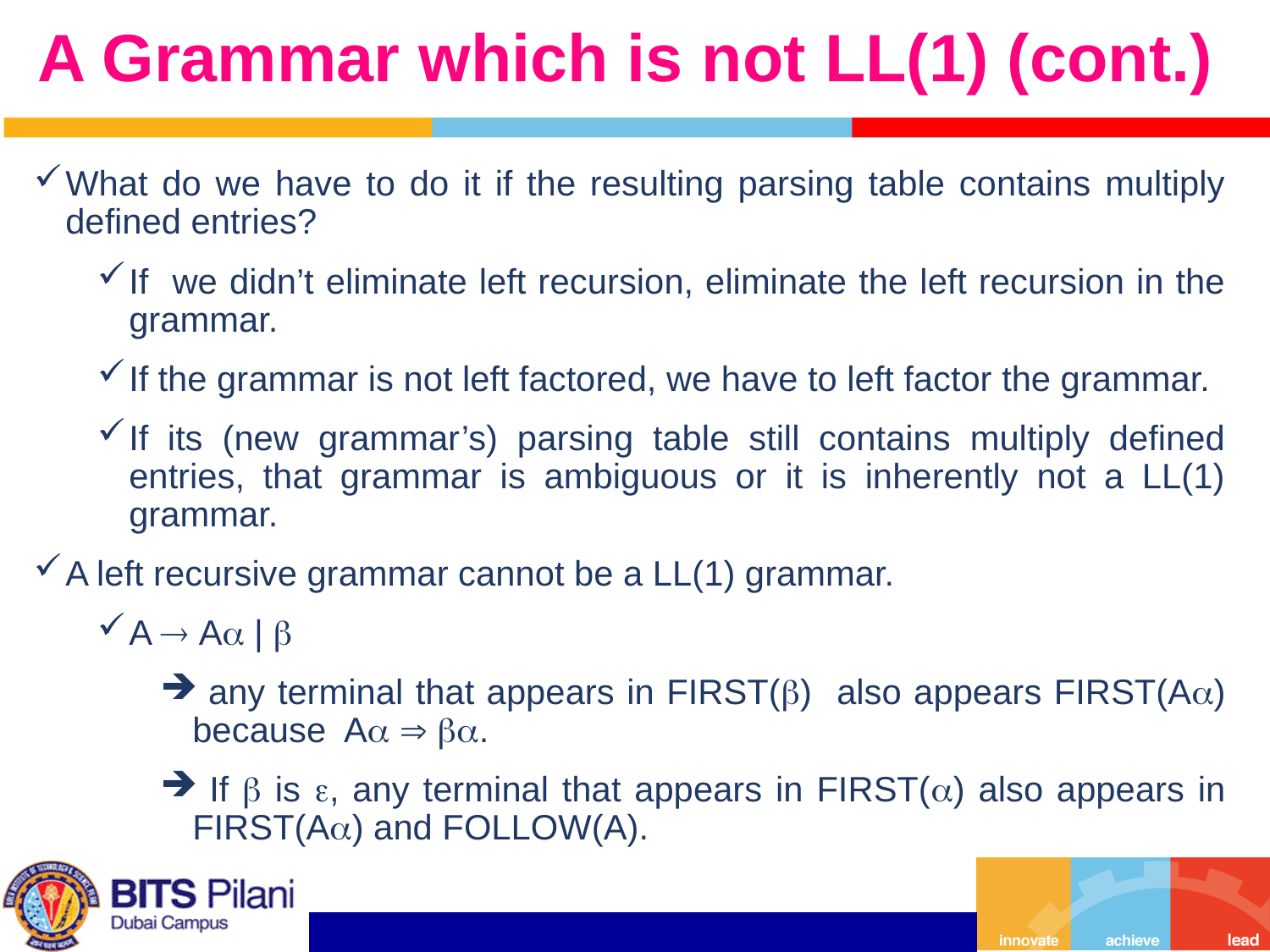

# A Grammar which is not LL(1) (cont.)
What do we have to do it if the resulting parsing table contains multiply defined entries?
If  we didn’t eliminate left recursion, eliminate the left recursion in the grammar.
If the grammar is not left factored, we have to left factor the grammar.
If its (new grammar’s) parsing table still contains multiply defined entries, that grammar is ambiguous or it is inherently not a LL(1) grammar.
A left recursive grammar cannot be a LL(1) grammar.
A → Aα | β
 any terminal that appears in FIRST(β)  also appears FIRST(Aα) because  Aα ⇒ βα.
 If β is ε, any terminal that appears in FIRST(α) also appears in FIRST(Aα) and FOLLOW(A).

51